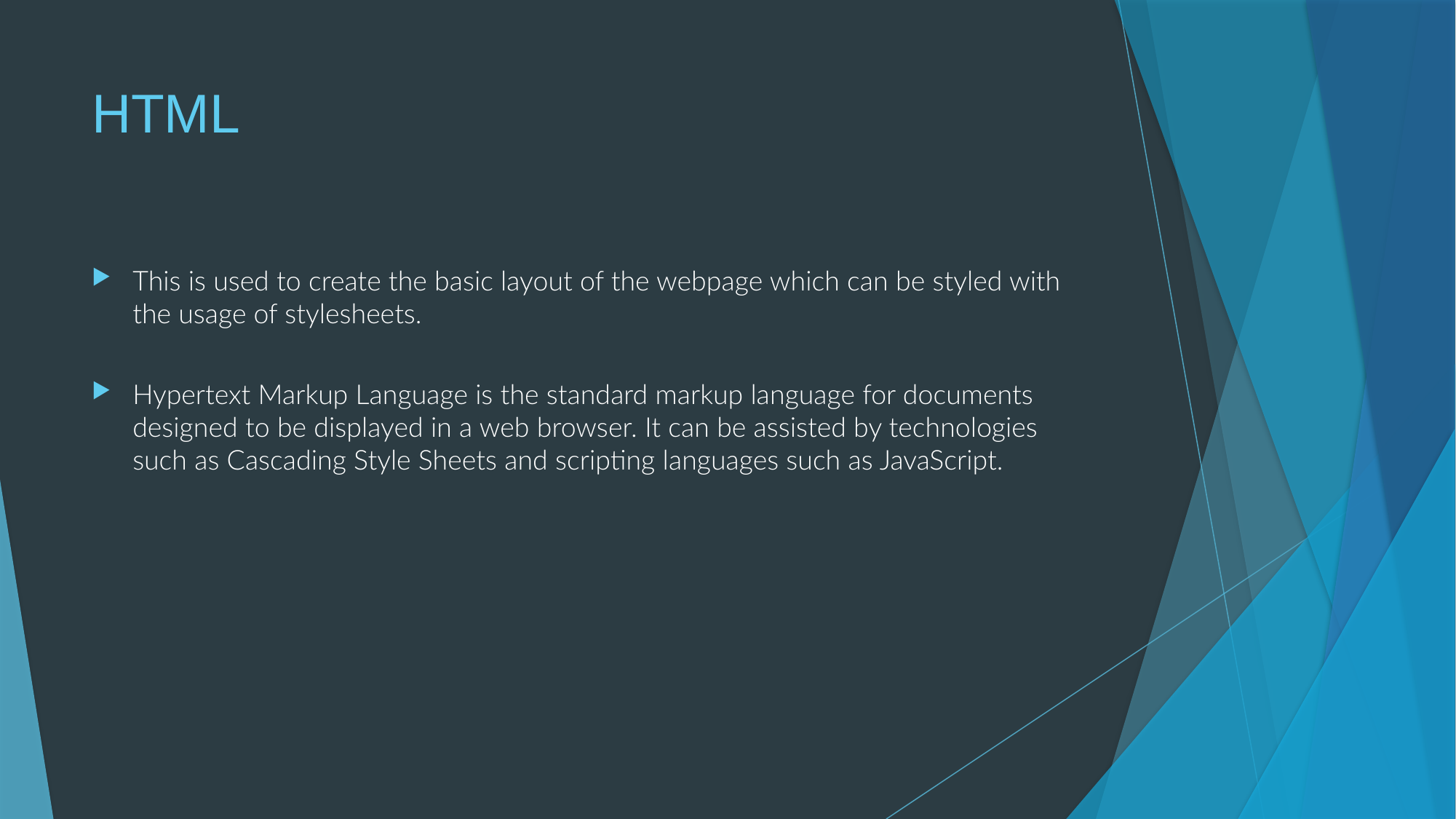

# HTML
This is used to create the basic layout of the webpage which can be styled with the usage of stylesheets.
Hypertext Markup Language is the standard markup language for documents designed to be displayed in a web browser. It can be assisted by technologies such as Cascading Style Sheets and scripting languages such as JavaScript.